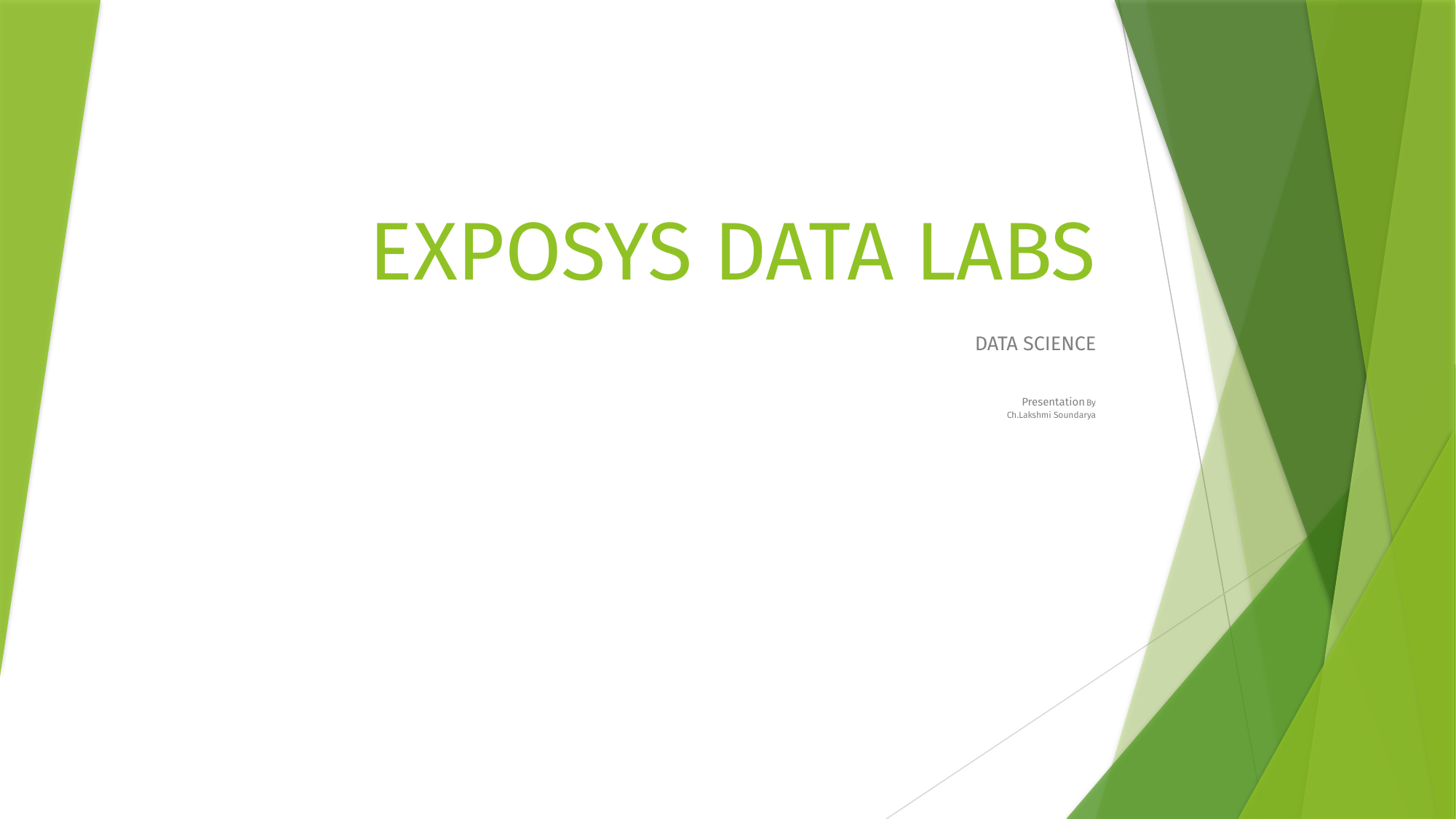

# EXPOSYS DATA LABS
DATA SCIENCE

Presentation By
Ch.Lakshmi Soundarya